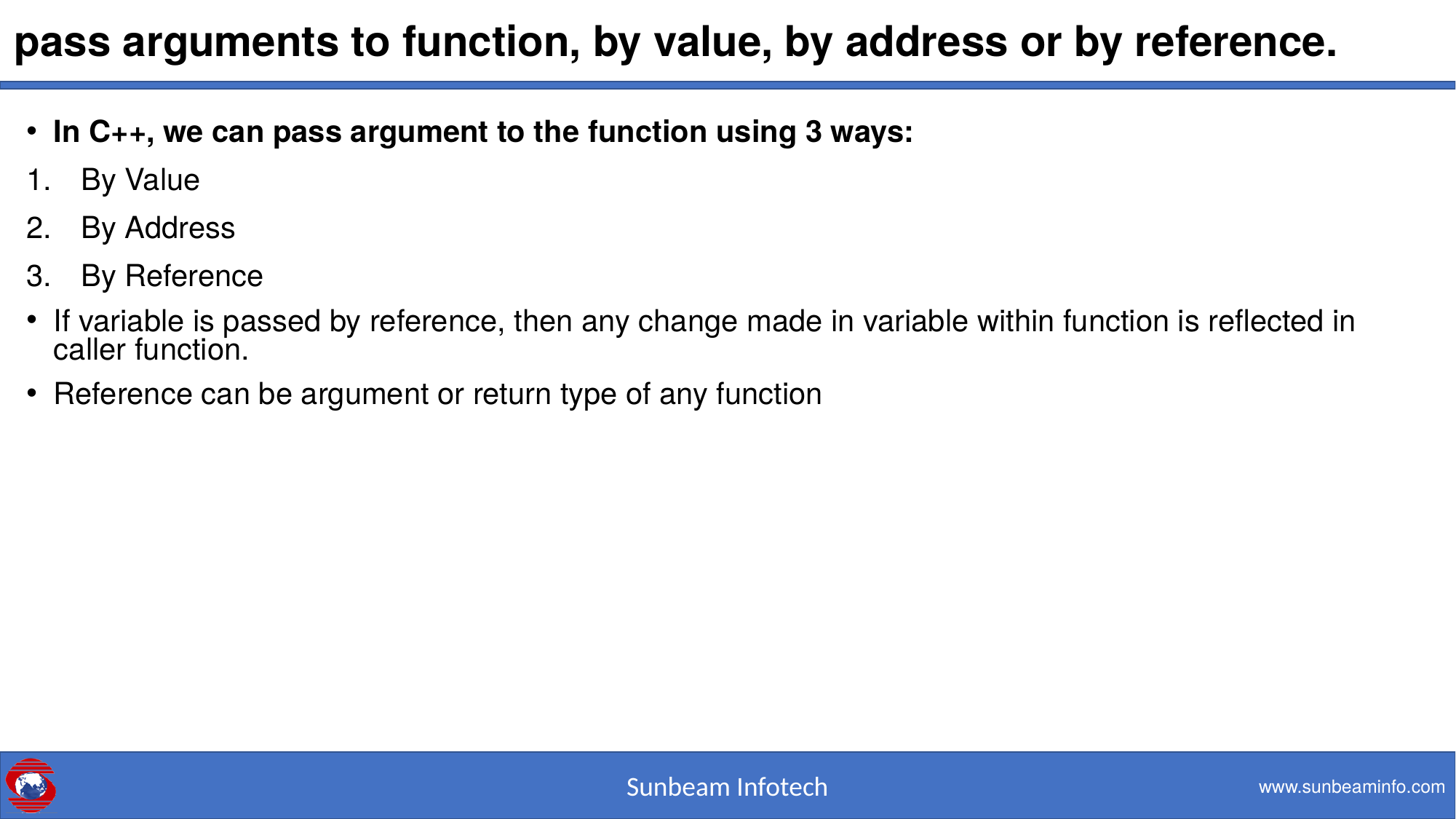

# pass arguments to function, by value, by address or by reference.
In C++, we can pass argument to the function using 3 ways:
By Value
By Address
By Reference
If variable is passed by reference, then any change made in variable within function is reflected in caller function.
Reference can be argument or return type of any function